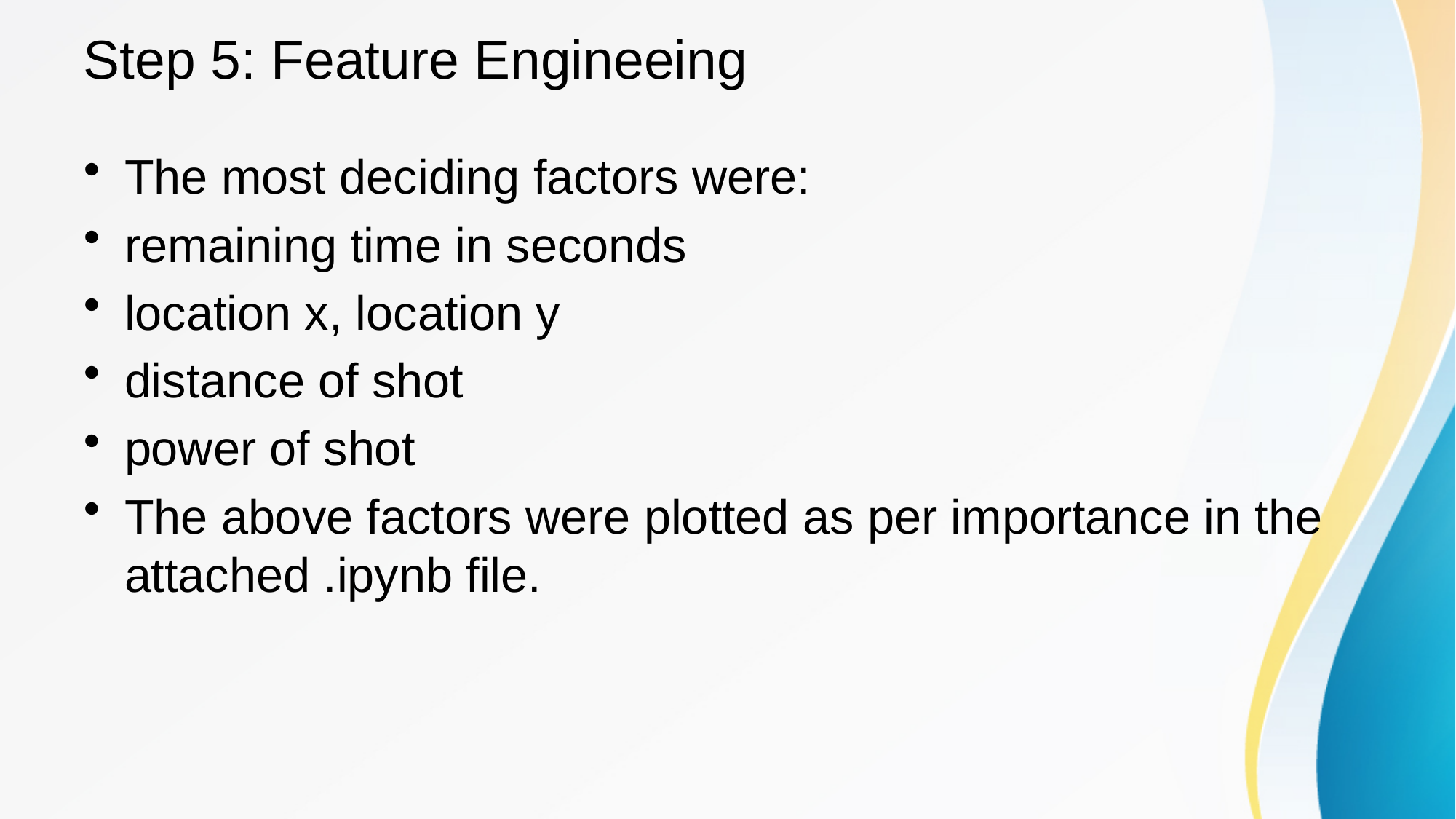

# Step 5: Feature Engineeing
The most deciding factors were:
remaining time in seconds
location x, location y
distance of shot
power of shot
The above factors were plotted as per importance in the attached .ipynb file.